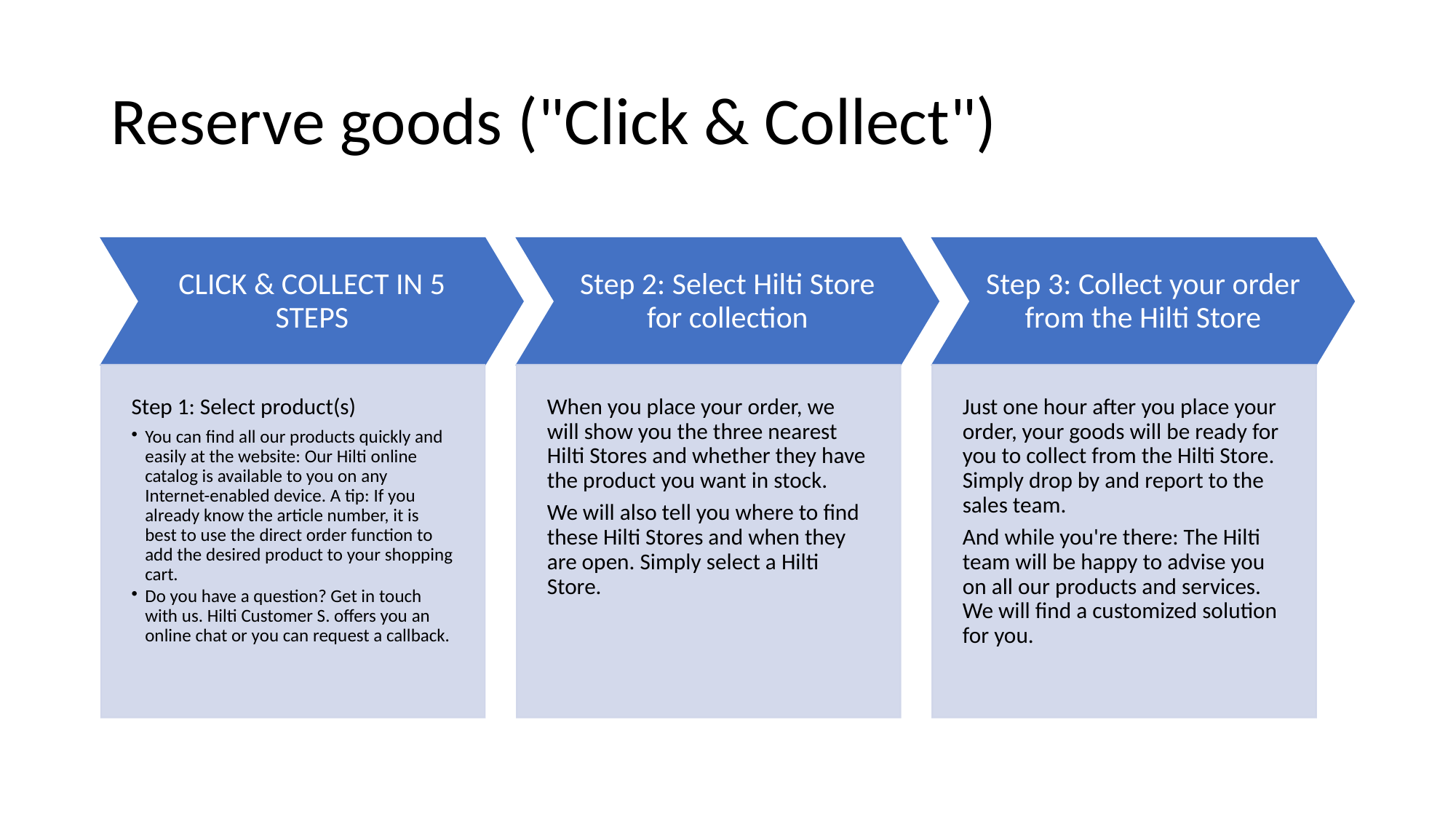

# Reserve goods ("Click & Collect")
CLICK & COLLECT IN 5 STEPS
Step 1: Select product(s)
You can find all our products quickly and easily at the website: Our Hilti online catalog is available to you on any Internet-enabled device. A tip: If you already know the article number, it is best to use the direct order function to add the desired product to your shopping cart.
Do you have a question? Get in touch with us. Hilti Customer S. offers you an online chat or you can request a callback.
Step 2: Select Hilti Store for collection
When you place your order, we will show you the three nearest Hilti Stores and whether they have the product you want in stock.
We will also tell you where to find these Hilti Stores and when they are open. Simply select a Hilti Store.
Step 3: Collect your order from the Hilti Store
Just one hour after you place your order, your goods will be ready for you to collect from the Hilti Store. Simply drop by and report to the sales team.
And while you're there: The Hilti team will be happy to advise you on all our products and services. We will find a customized solution for you.